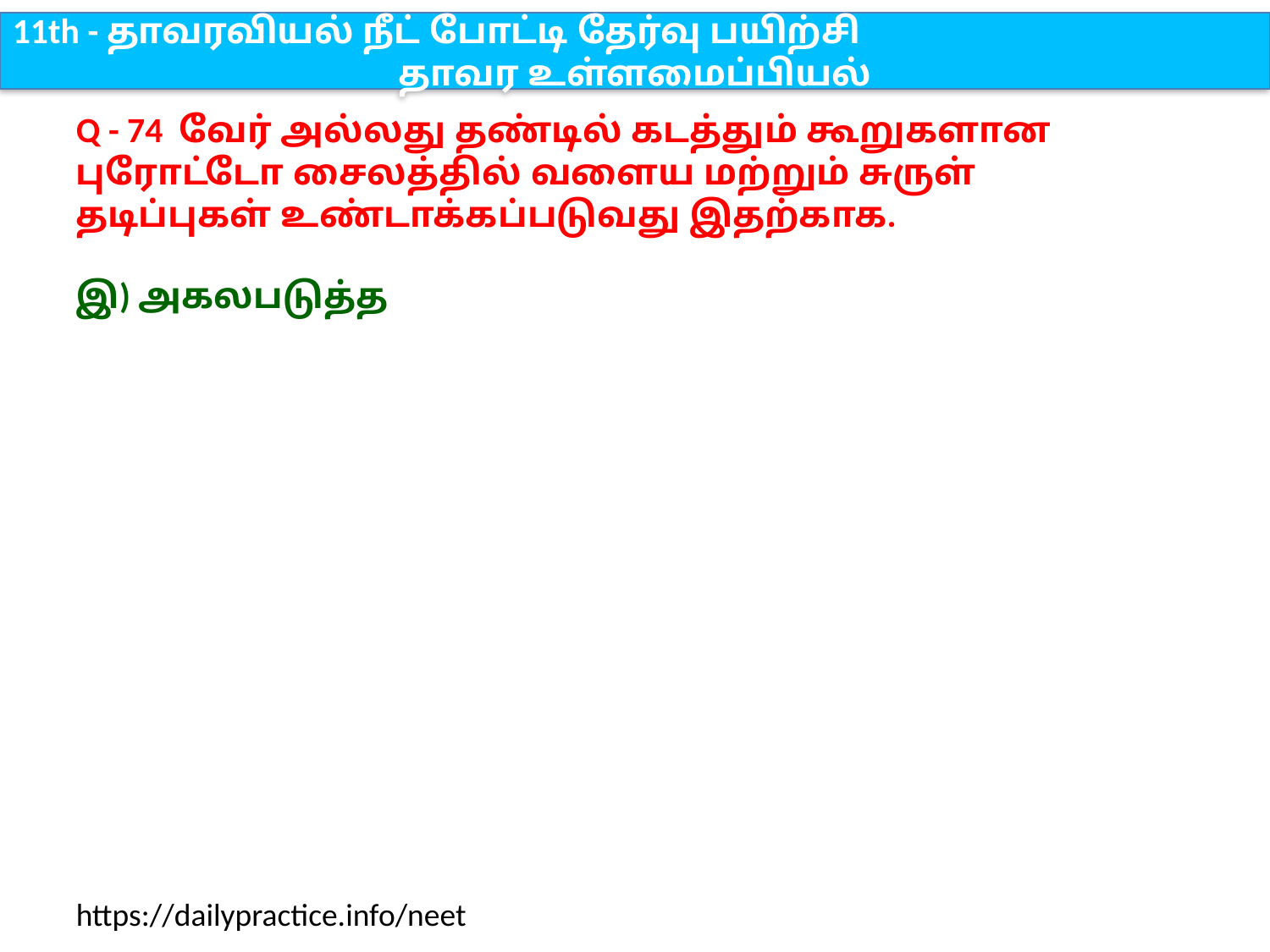

11th - தாவரவியல் நீட் போட்டி தேர்வு பயிற்சி
தாவர உள்ளமைப்பியல்

Q - 74  வேர் அல்லது தண்டில் கடத்தும் கூறுகளான புரோட்டோ சைலத்தில் வளைய மற்றும் சுருள் தடிப்புகள் உண்டாக்கப்படுவது இதற்காக.

இ) அகலபடுத்த
https://dailypractice.info/neet